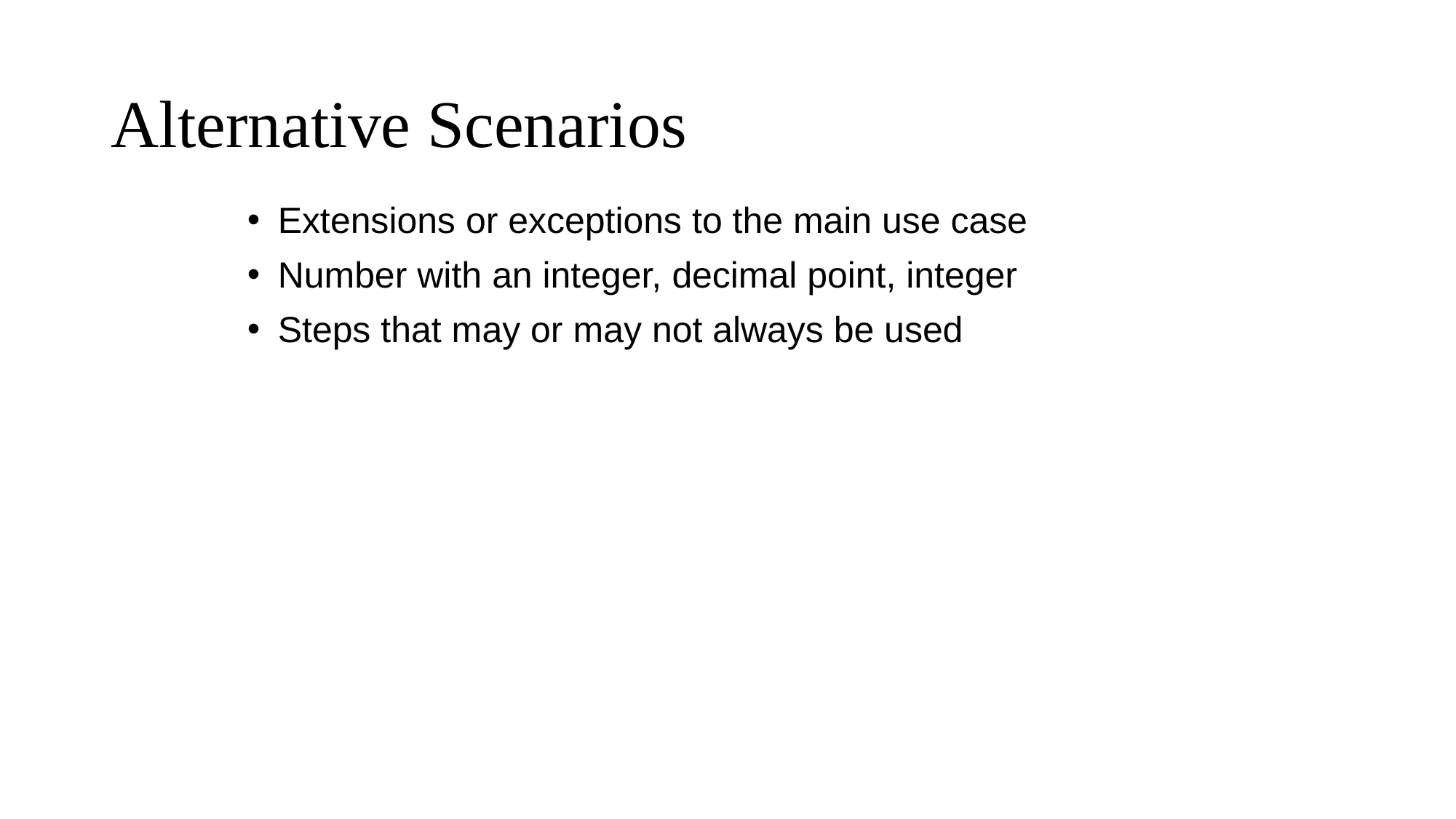

# Alternative Scenarios
Extensions or exceptions to the main use case
Number with an integer, decimal point, integer
Steps that may or may not always be used